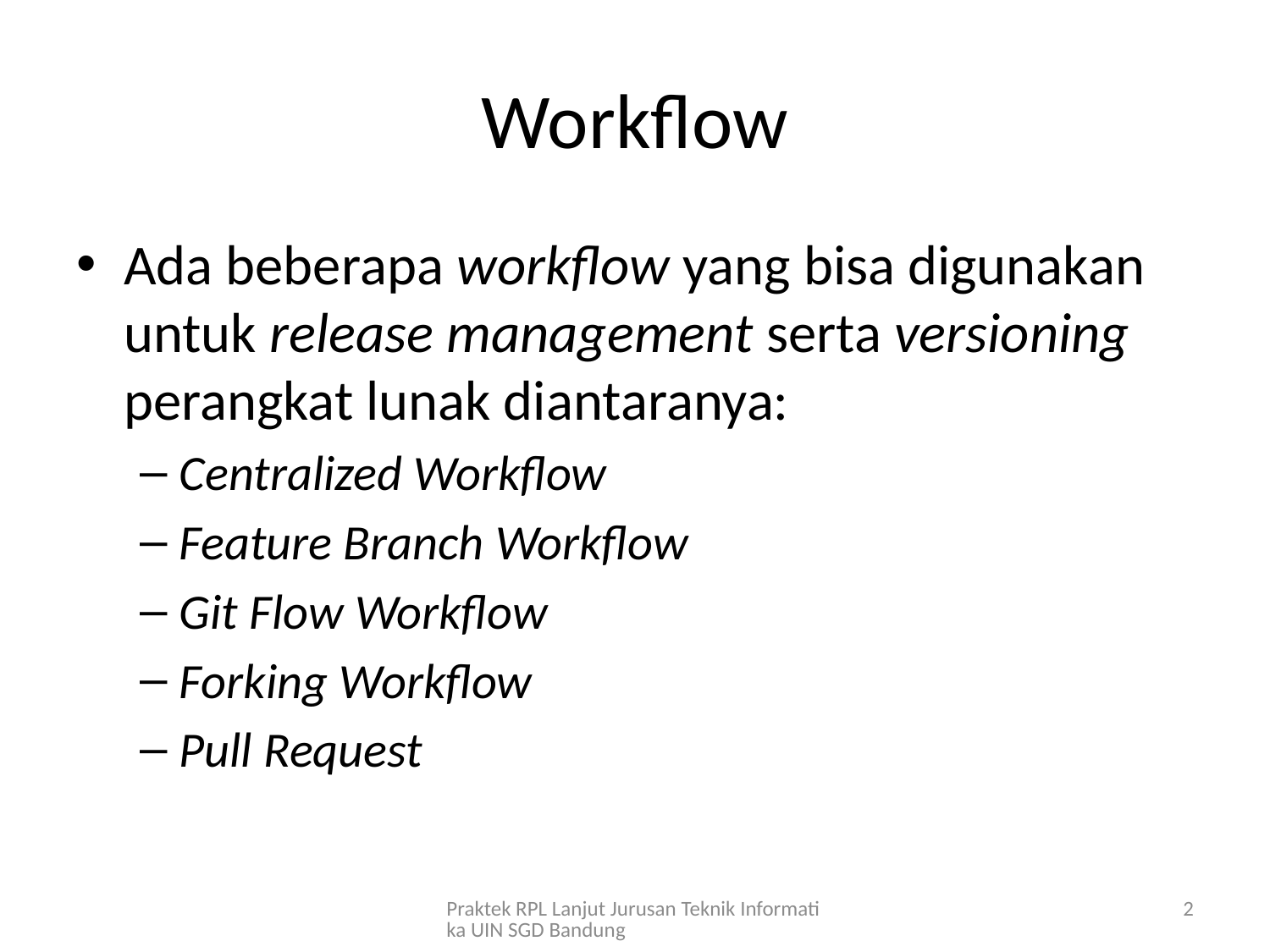

# Workflow
Ada beberapa workflow yang bisa digunakan untuk release management serta versioning perangkat lunak diantaranya:
Centralized Workflow
Feature Branch Workflow
Git Flow Workflow
Forking Workflow
Pull Request
Praktek RPL Lanjut Jurusan Teknik Informatika UIN SGD Bandung
2